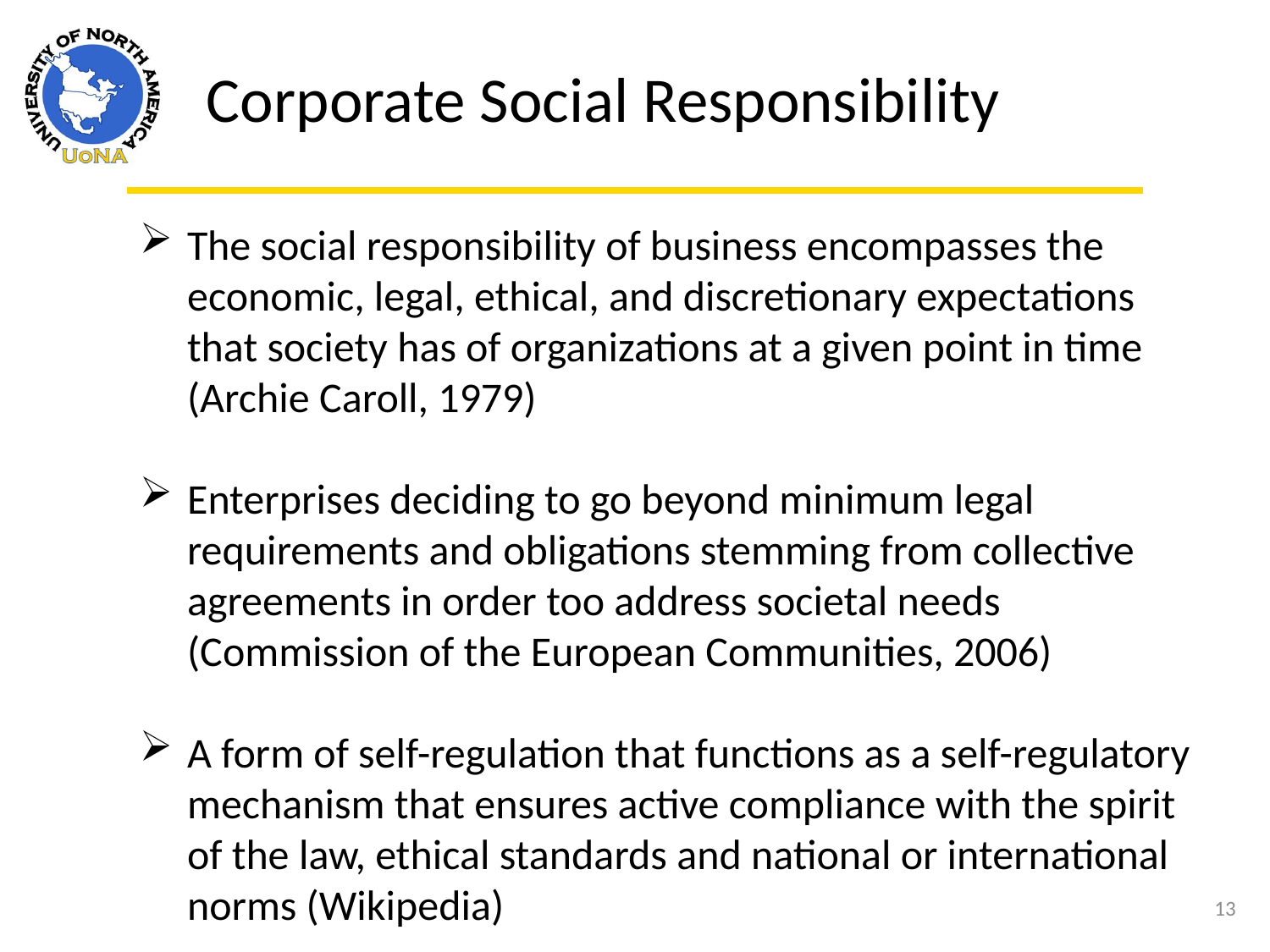

Corporate Social Responsibility
The social responsibility of business encompasses the economic, legal, ethical, and discretionary expectations that society has of organizations at a given point in time (Archie Caroll, 1979)

Enterprises deciding to go beyond minimum legal requirements and obligations stemming from collective agreements in order too address societal needs (Commission of the European Communities, 2006)

A form of self-regulation that functions as a self-regulatory mechanism that ensures active compliance with the spirit of the law, ethical standards and national or international norms (Wikipedia)
13